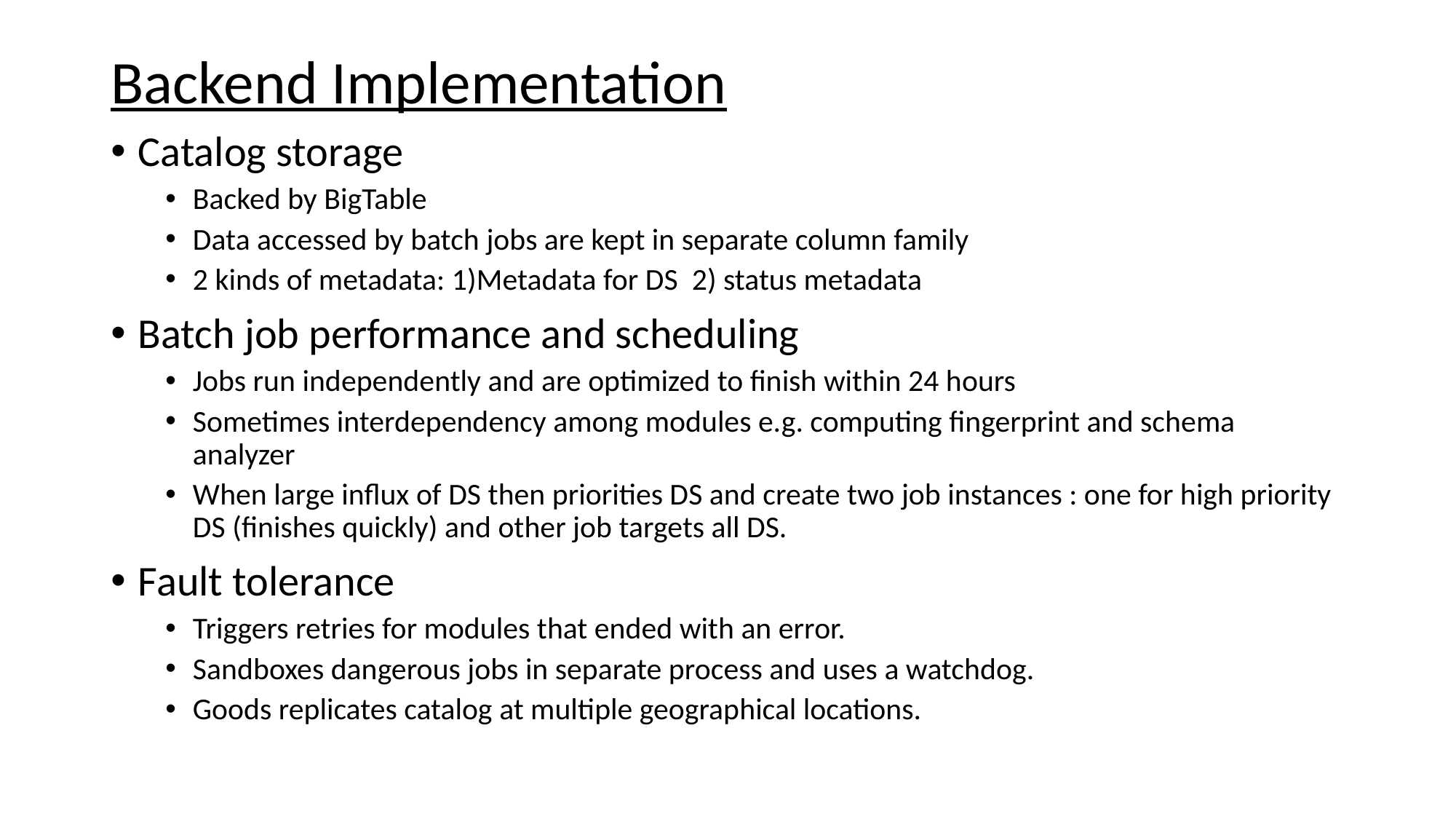

# Backend Implementation
Catalog storage
Backed by BigTable
Data accessed by batch jobs are kept in separate column family
2 kinds of metadata: 1)Metadata for DS  2) status metadata
Batch job performance and scheduling
Jobs run independently and are optimized to finish within 24 hours
Sometimes interdependency among modules e.g. computing fingerprint and schema analyzer
When large influx of DS then priorities DS and create two job instances : one for high priority DS (finishes quickly) and other job targets all DS.
Fault tolerance
Triggers retries for modules that ended with an error.
Sandboxes dangerous jobs in separate process and uses a watchdog.
Goods replicates catalog at multiple geographical locations.